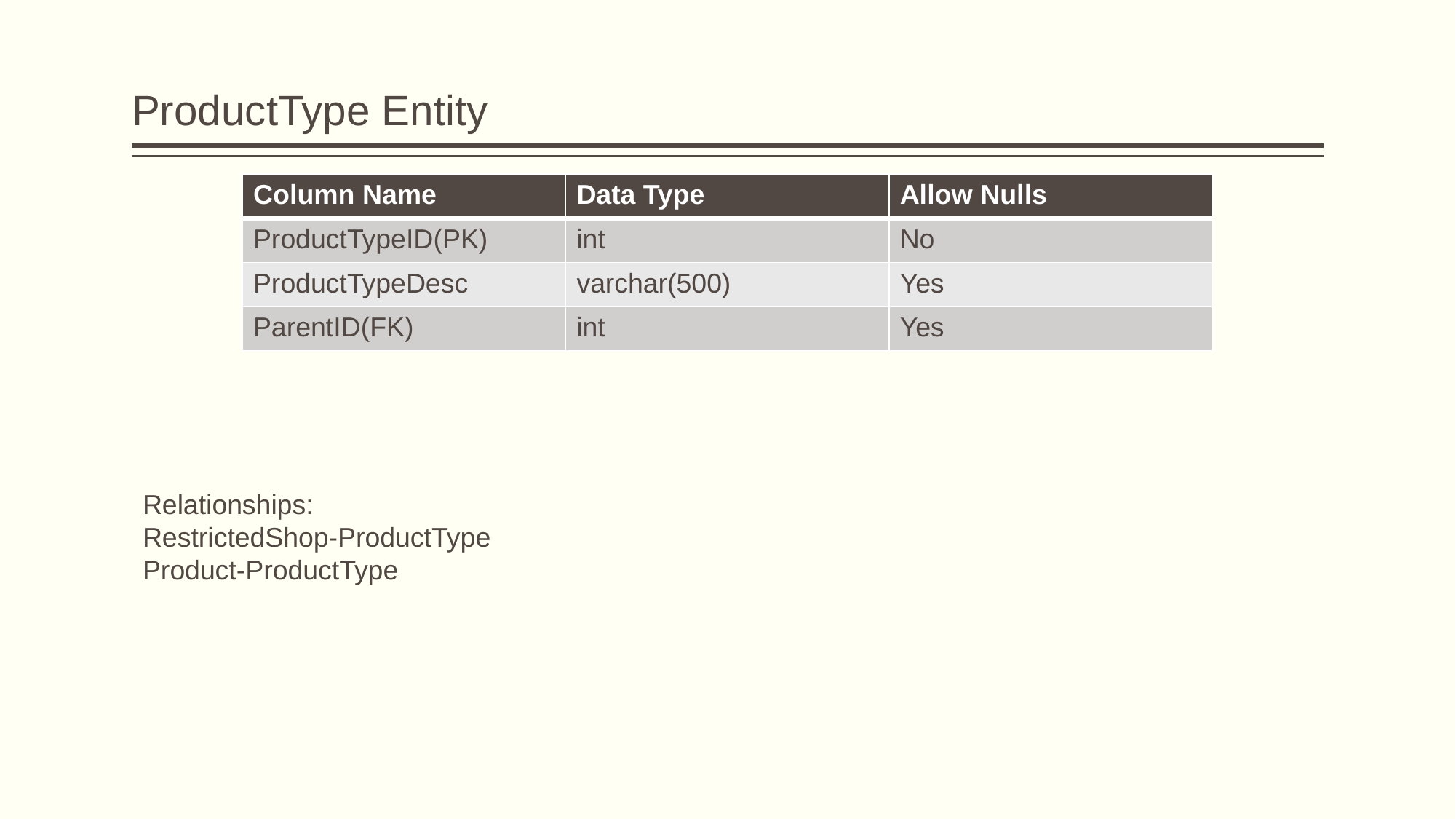

# ProductType Entity
| Column Name | Data Type | Allow Nulls |
| --- | --- | --- |
| ProductTypeID(PK) | int | No |
| ProductTypeDesc | varchar(500) | Yes |
| ParentID(FK) | int | Yes |
Relationships:
RestrictedShop-ProductType
Product-ProductType